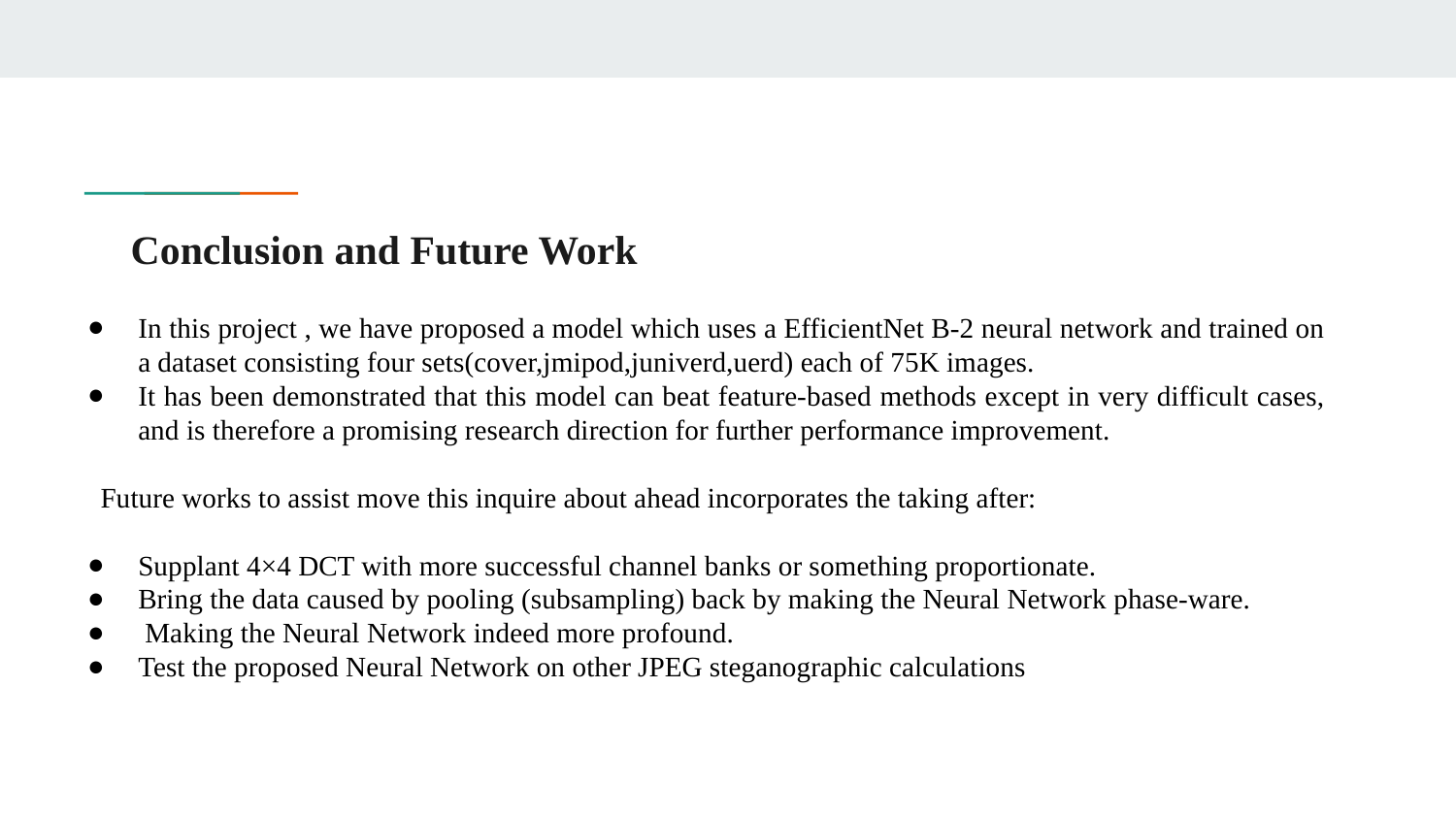

# Conclusion and Future Work
In this project , we have proposed a model which uses a EfficientNet B-2 neural network and trained on a dataset consisting four sets(cover,jmipod,juniverd,uerd) each of 75K images.
It has been demonstrated that this model can beat feature-based methods except in very difficult cases, and is therefore a promising research direction for further performance improvement.

     Future works to assist move this inquire about ahead incorporates the taking after:

Supplant 4×4 DCT with more successful channel banks or something proportionate.
Bring the data caused by pooling (subsampling) back by making the Neural Network phase-ware.
 Making the Neural Network indeed more profound.
Test the proposed Neural Network on other JPEG steganographic calculations